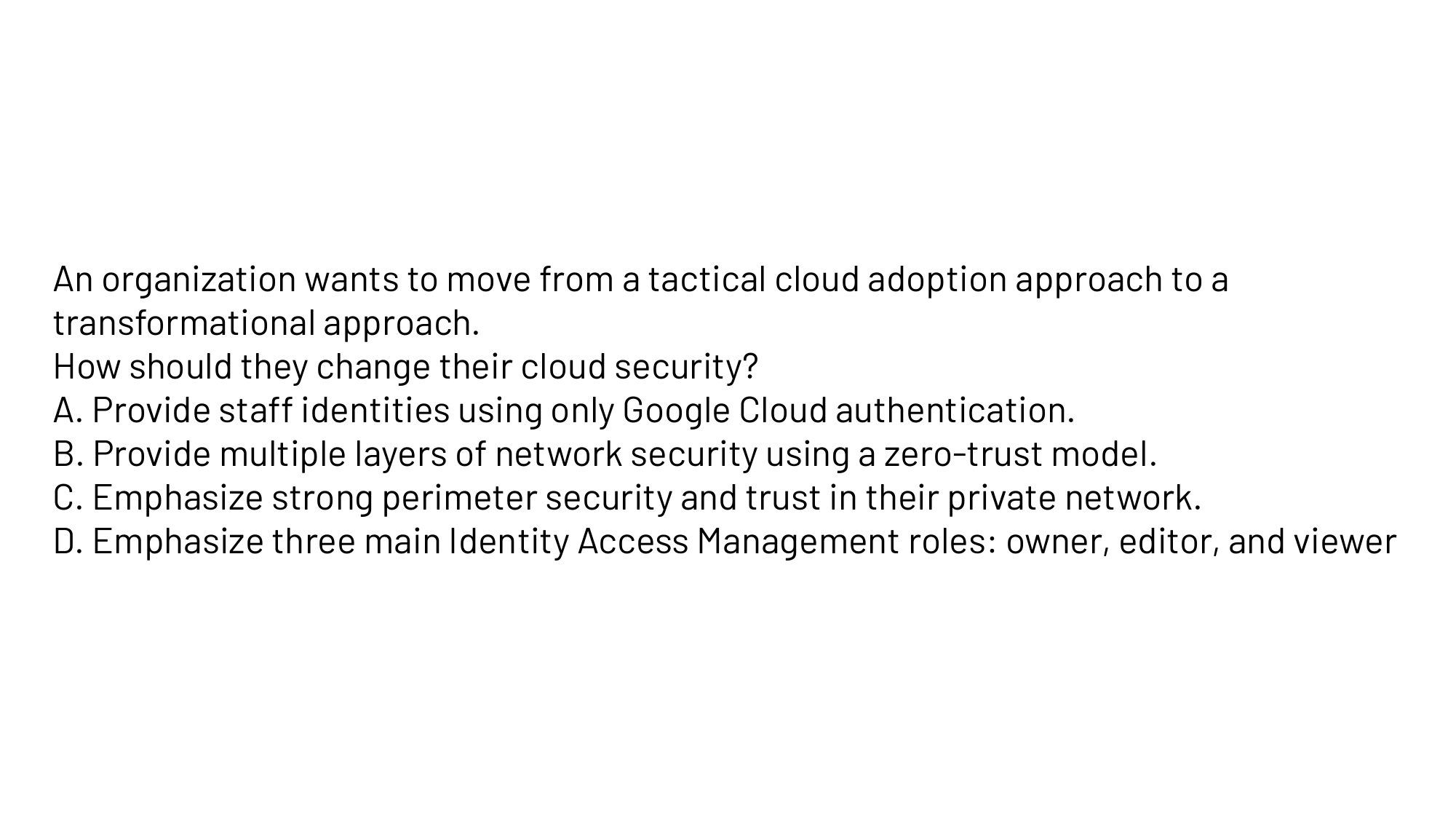

An organization wants to move from a tactical cloud adoption approach to a transformational approach.
How should they change their cloud security?
A. Provide staff identities using only Google Cloud authentication.
B. Provide multiple layers of network security using a zero-trust model.
C. Emphasize strong perimeter security and trust in their private network.
D. Emphasize three main Identity Access Management roles: owner, editor, and viewer